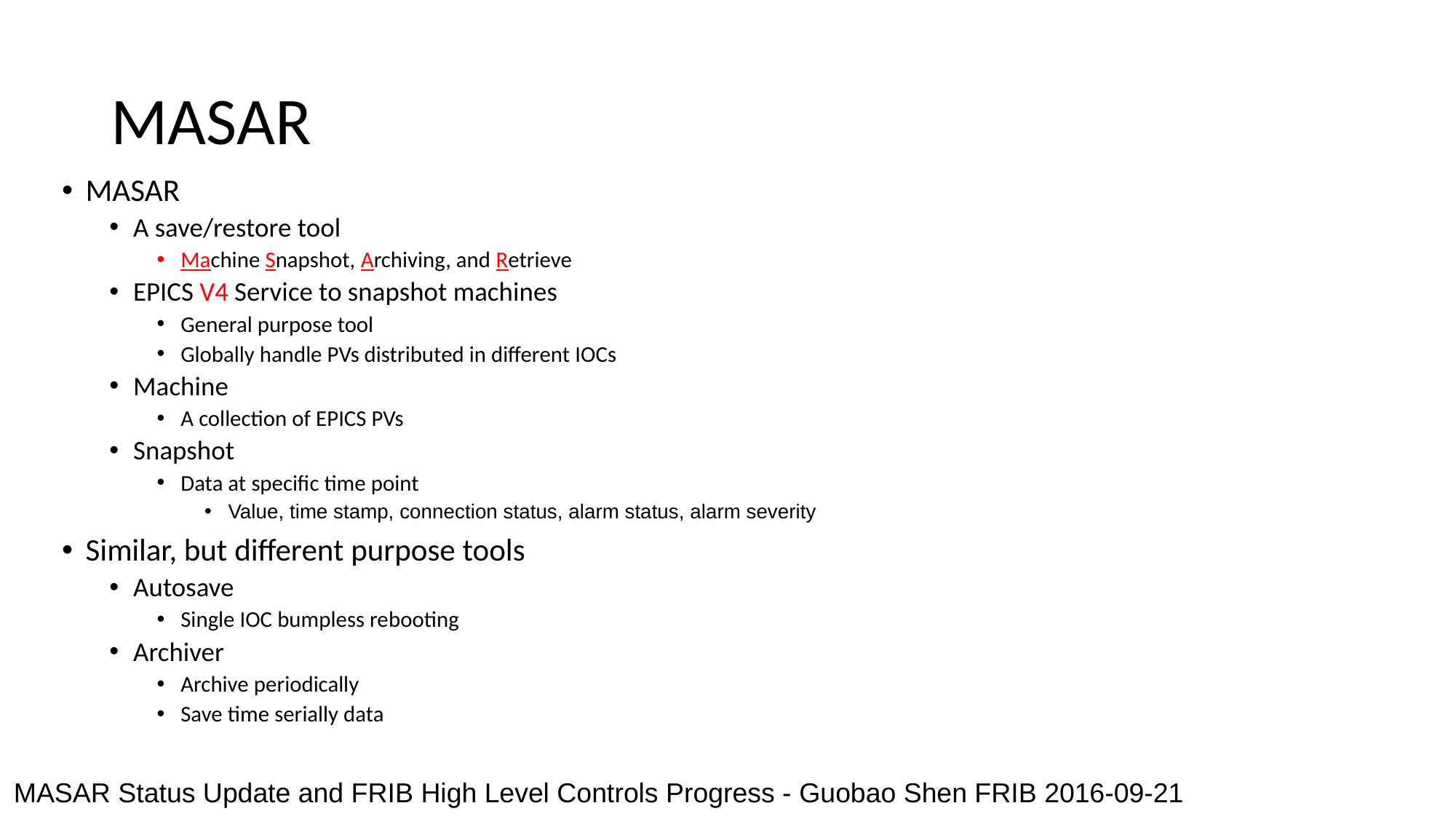

# MASAR
MASAR
A save/restore tool
Machine Snapshot, Archiving, and Retrieve
EPICS V4 Service to snapshot machines
General purpose tool
Globally handle PVs distributed in different IOCs
Machine
A collection of EPICS PVs
Snapshot
Data at specific time point
Value, time stamp, connection status, alarm status, alarm severity
Similar, but different purpose tools
Autosave
Single IOC bumpless rebooting
Archiver
Archive periodically
Save time serially data

MASAR Status Update and FRIB High Level Controls Progress - Guobao Shen FRIB 2016-09-21